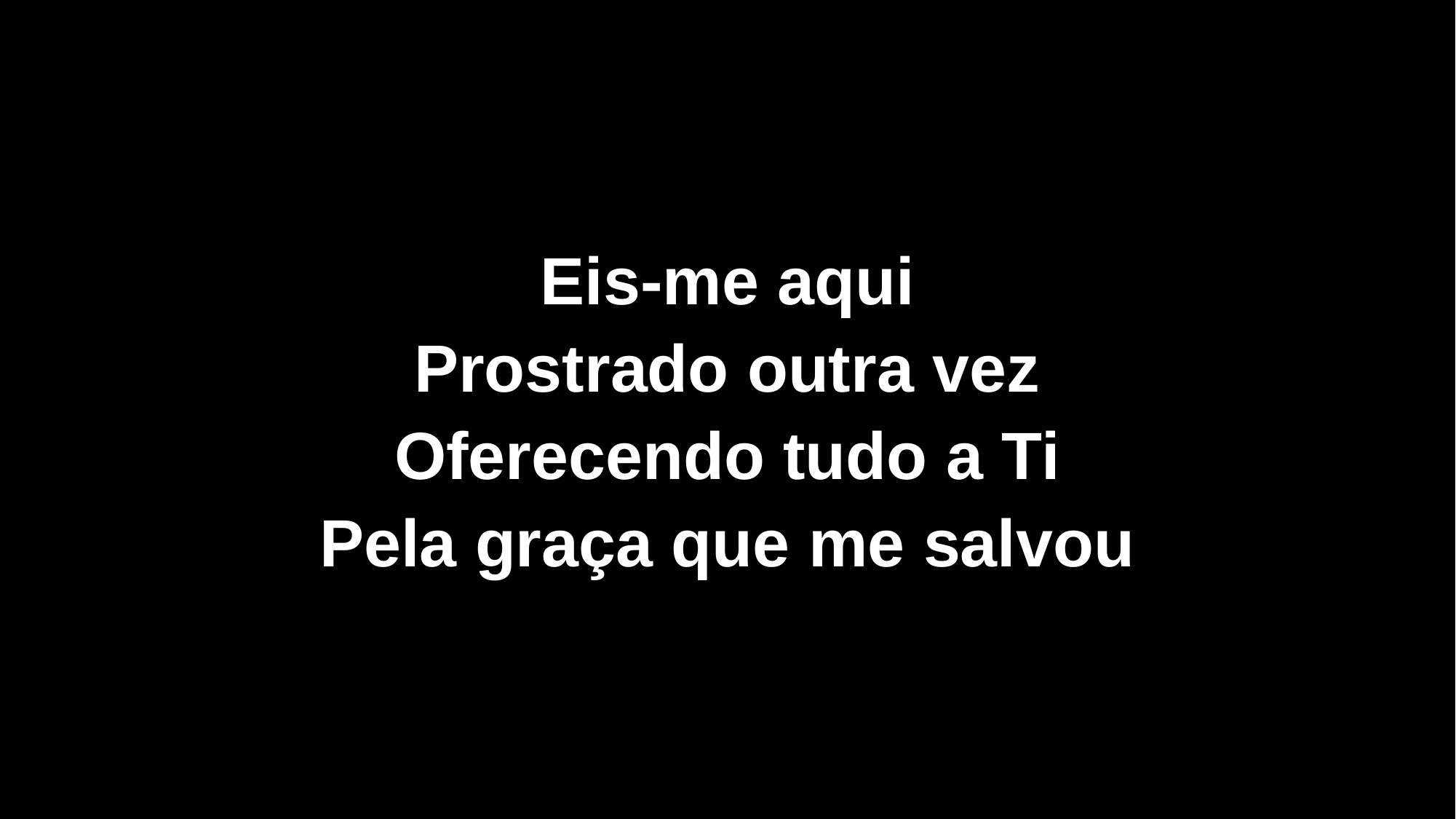

Eis-me aqui
Prostrado outra vez
Oferecendo tudo a Ti
Pela graça que me salvou